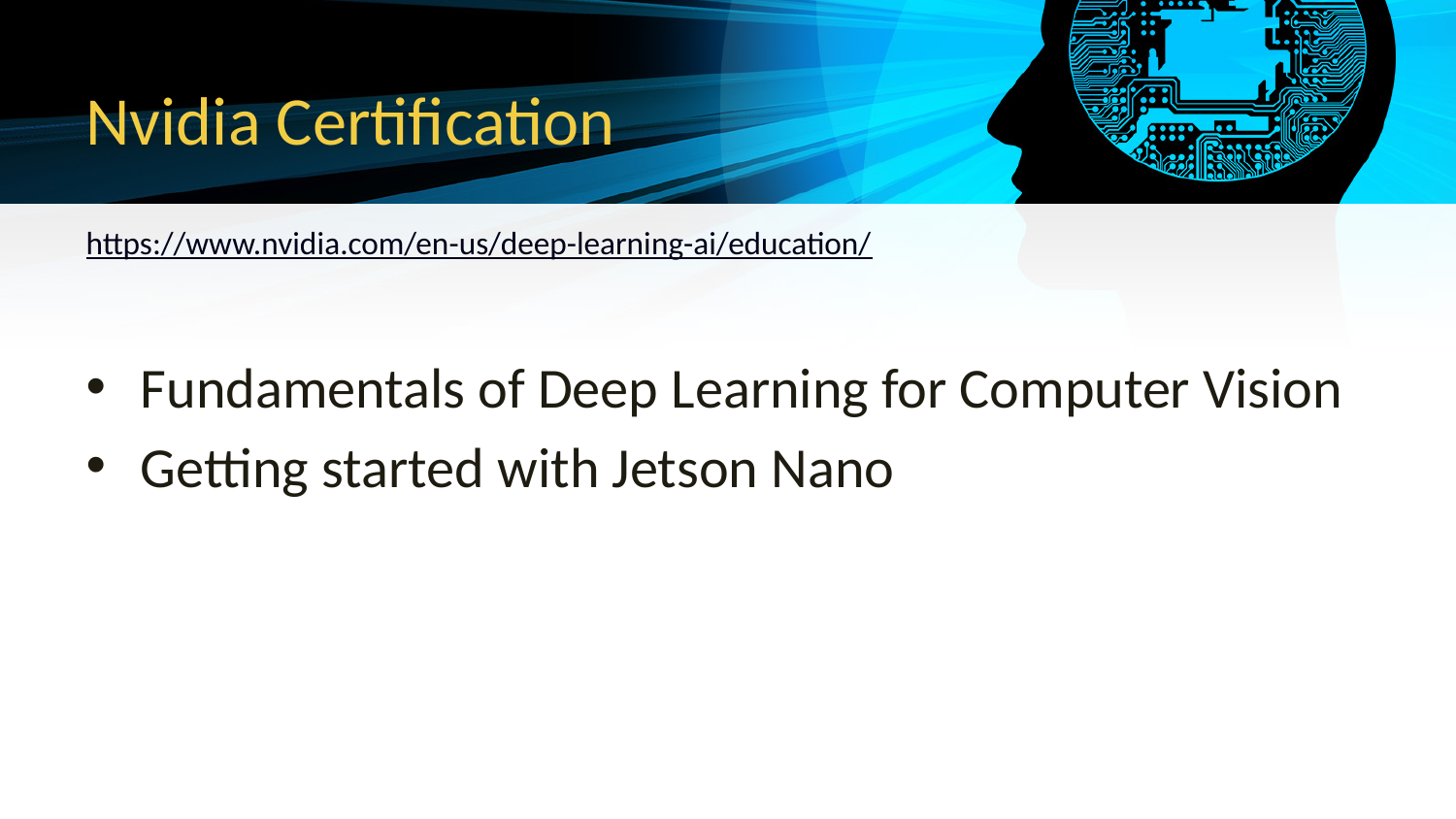

# Nvidia Certification
https://www.nvidia.com/en-us/deep-learning-ai/education/

Fundamentals of Deep Learning for Computer Vision
Getting started with Jetson Nano